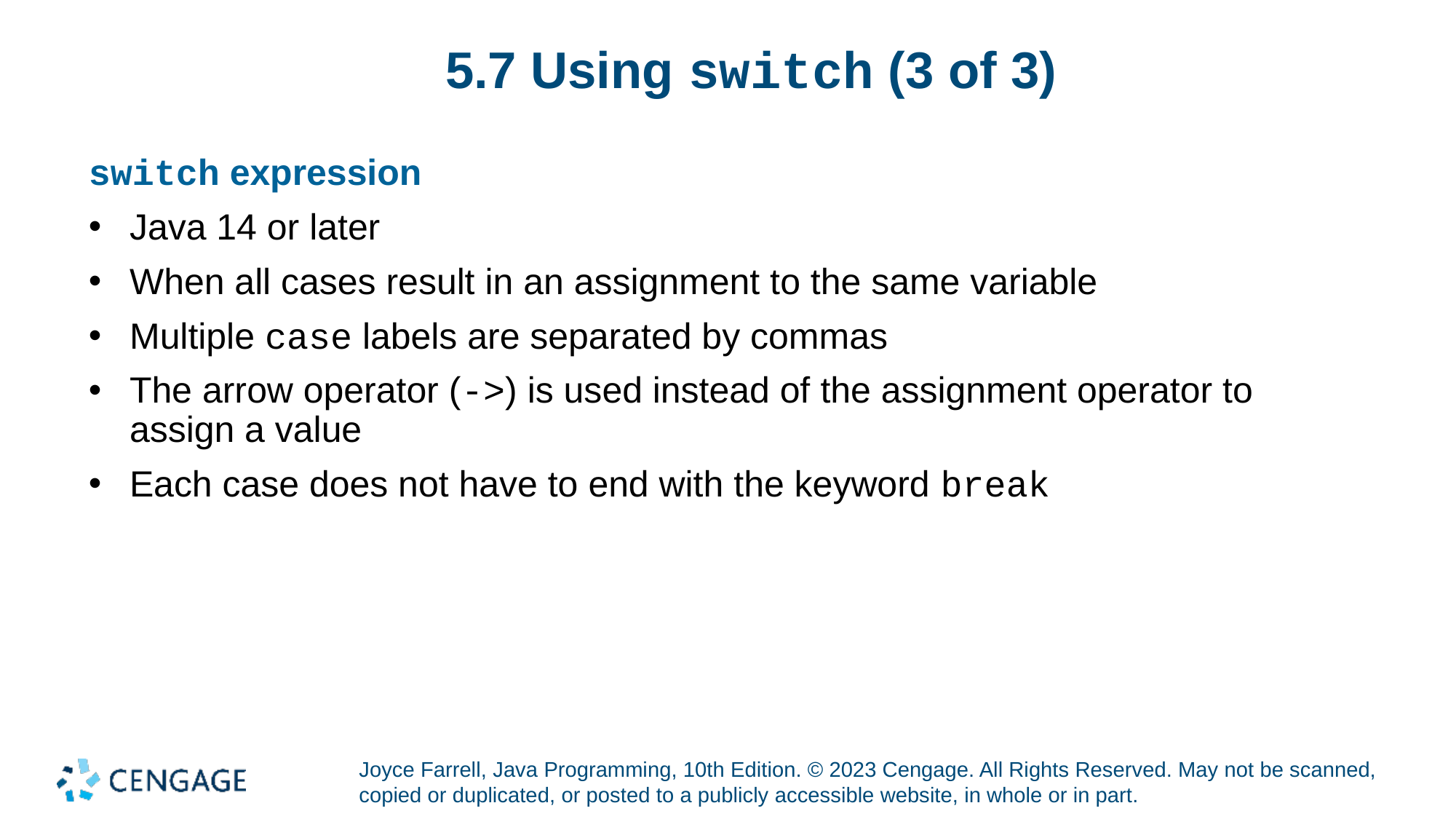

# 5.7 Using switch (3 of 3)
switch expression
Java 14 or later
When all cases result in an assignment to the same variable
Multiple case labels are separated by commas
The arrow operator (->) is used instead of the assignment operator to assign a value
Each case does not have to end with the keyword break